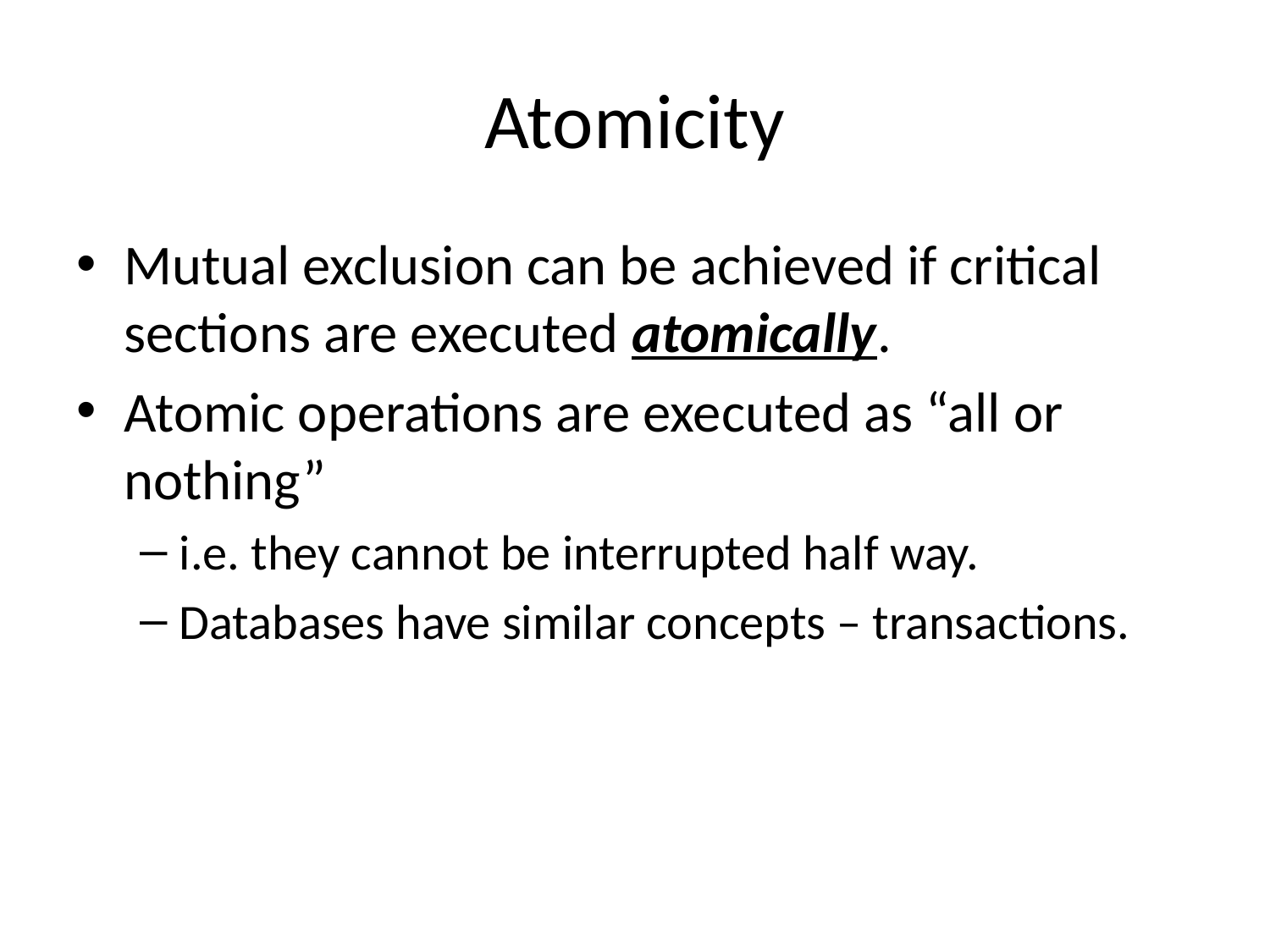

# Atomicity
Mutual exclusion can be achieved if critical sections are executed atomically.
Atomic operations are executed as “all or nothing”
i.e. they cannot be interrupted half way.
Databases have similar concepts – transactions.